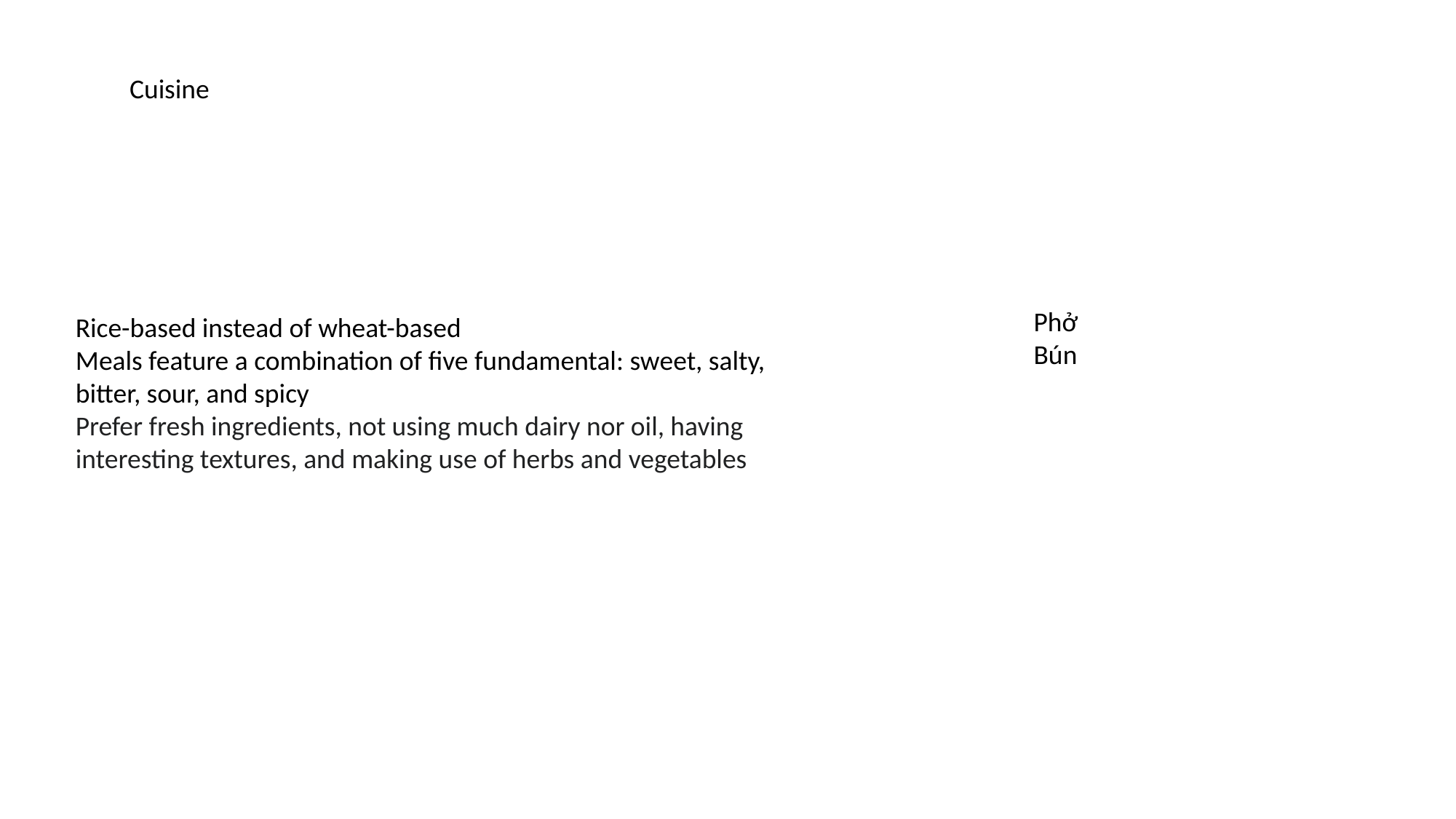

Cuisine
Phở
Bún

Rice-based instead of wheat-based
Meals feature a combination of five fundamental: sweet, salty, bitter, sour, and spicy
Prefer fresh ingredients, not using much dairy nor oil, having interesting textures, and making use of herbs and vegetables